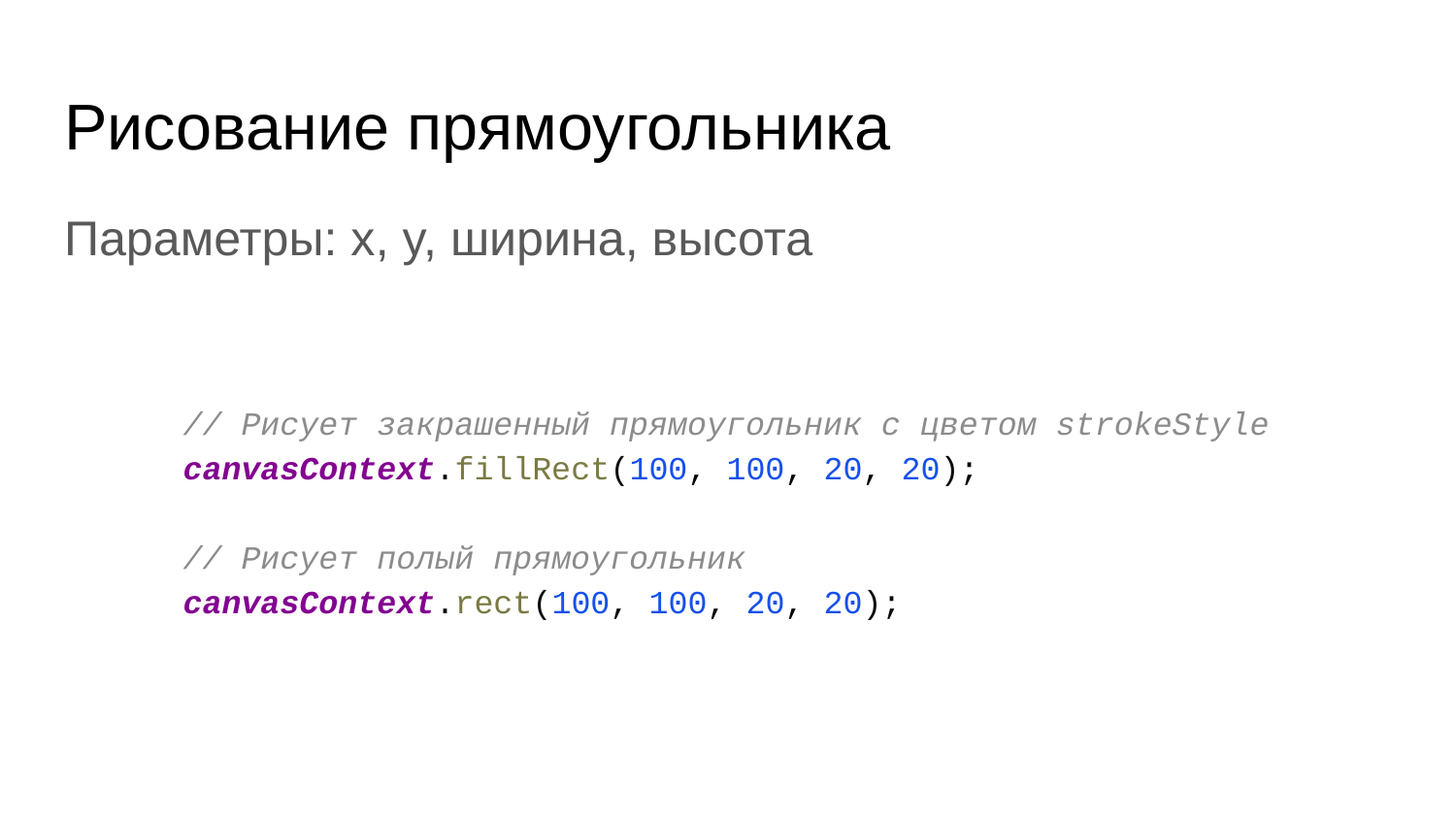

# Рисование прямоугольника
Параметры: x, y, ширина, высота
// Рисует закрашенный прямоугольник с цветом strokeStyle
canvasContext.fillRect(100, 100, 20, 20);

// Рисует полый прямоугольник
canvasContext.rect(100, 100, 20, 20);